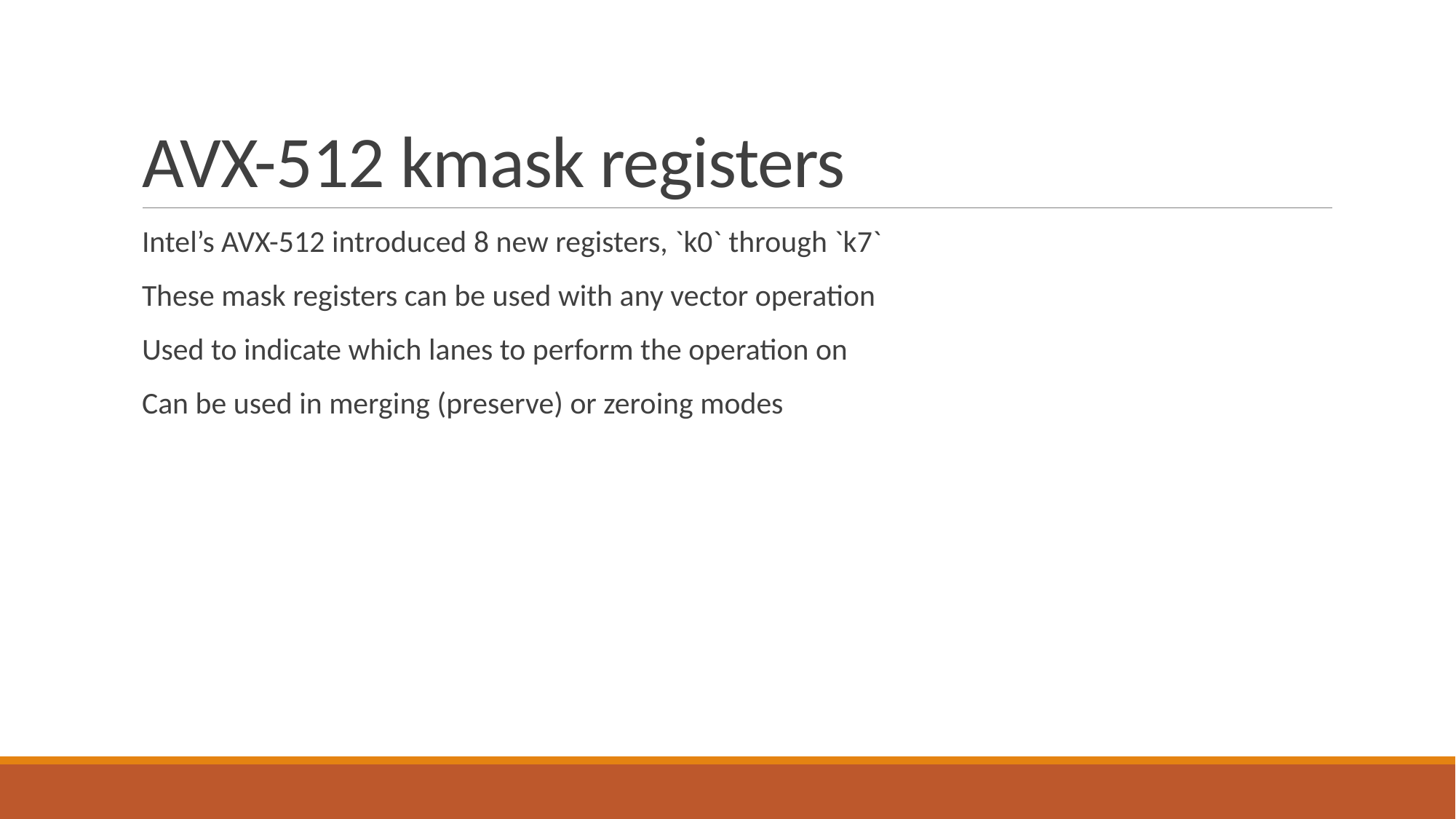

# AVX-512 kmask registers
Intel’s AVX-512 introduced 8 new registers, `k0` through `k7`
These mask registers can be used with any vector operation
Used to indicate which lanes to perform the operation on
Can be used in merging (preserve) or zeroing modes